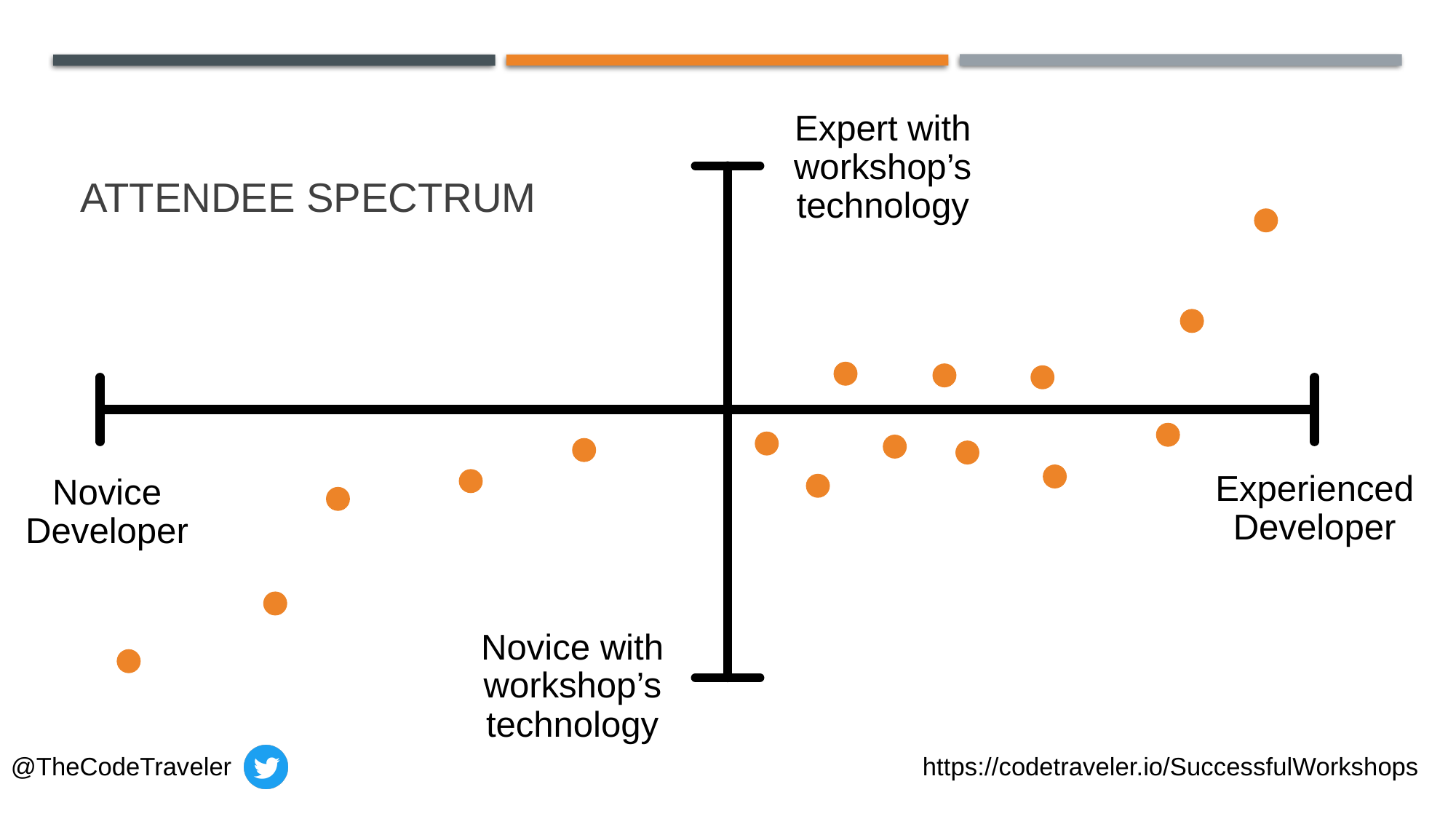

# Attendee Spectrum
Expert with workshop’s technology

Experienced Developer
Novice Developer

Novice with workshop’s technology